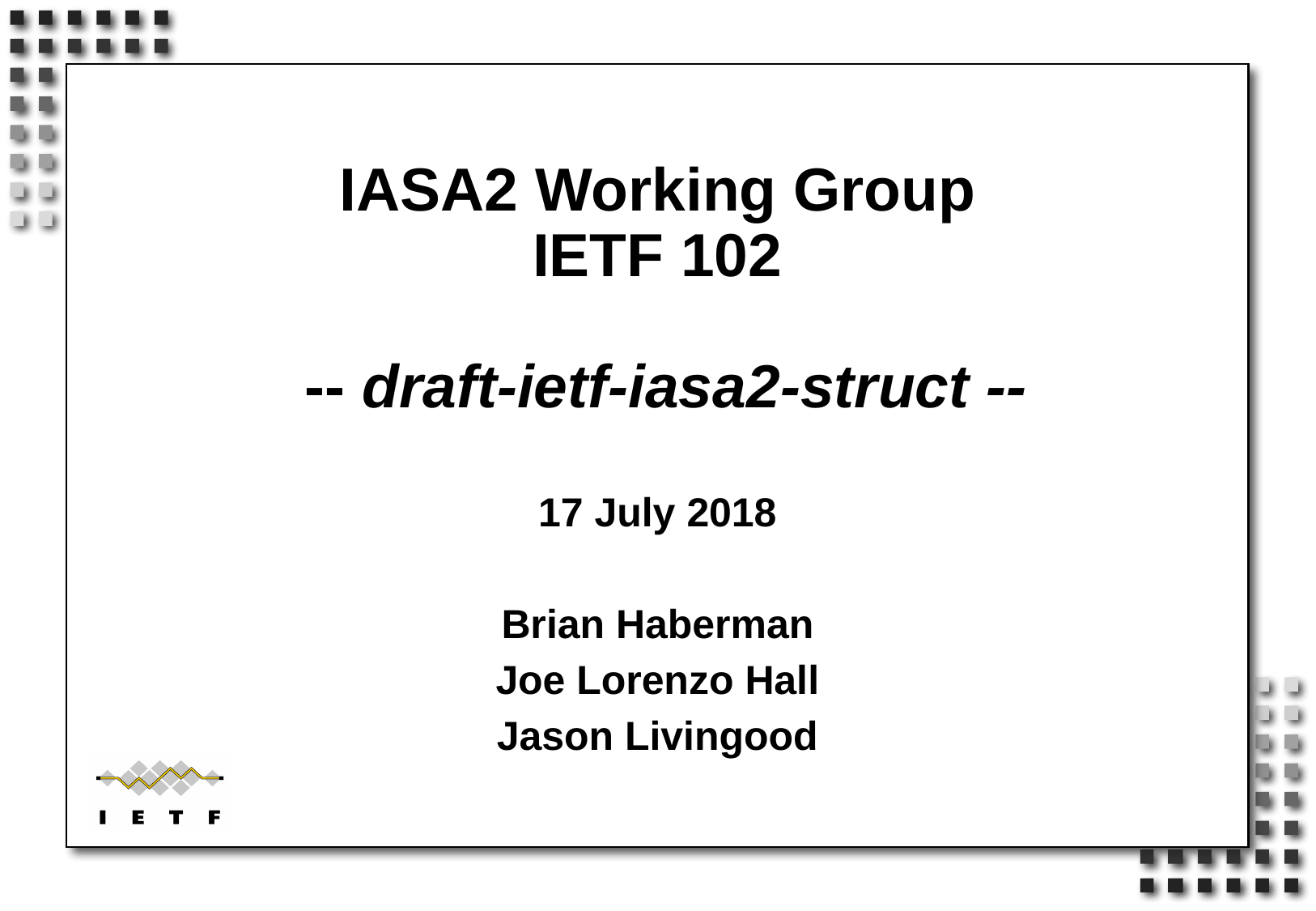

# IASA2 Working Group IETF 102 -- draft-ietf-iasa2-struct --
17 July 2018

Brian Haberman
Joe Lorenzo Hall
Jason Livingood